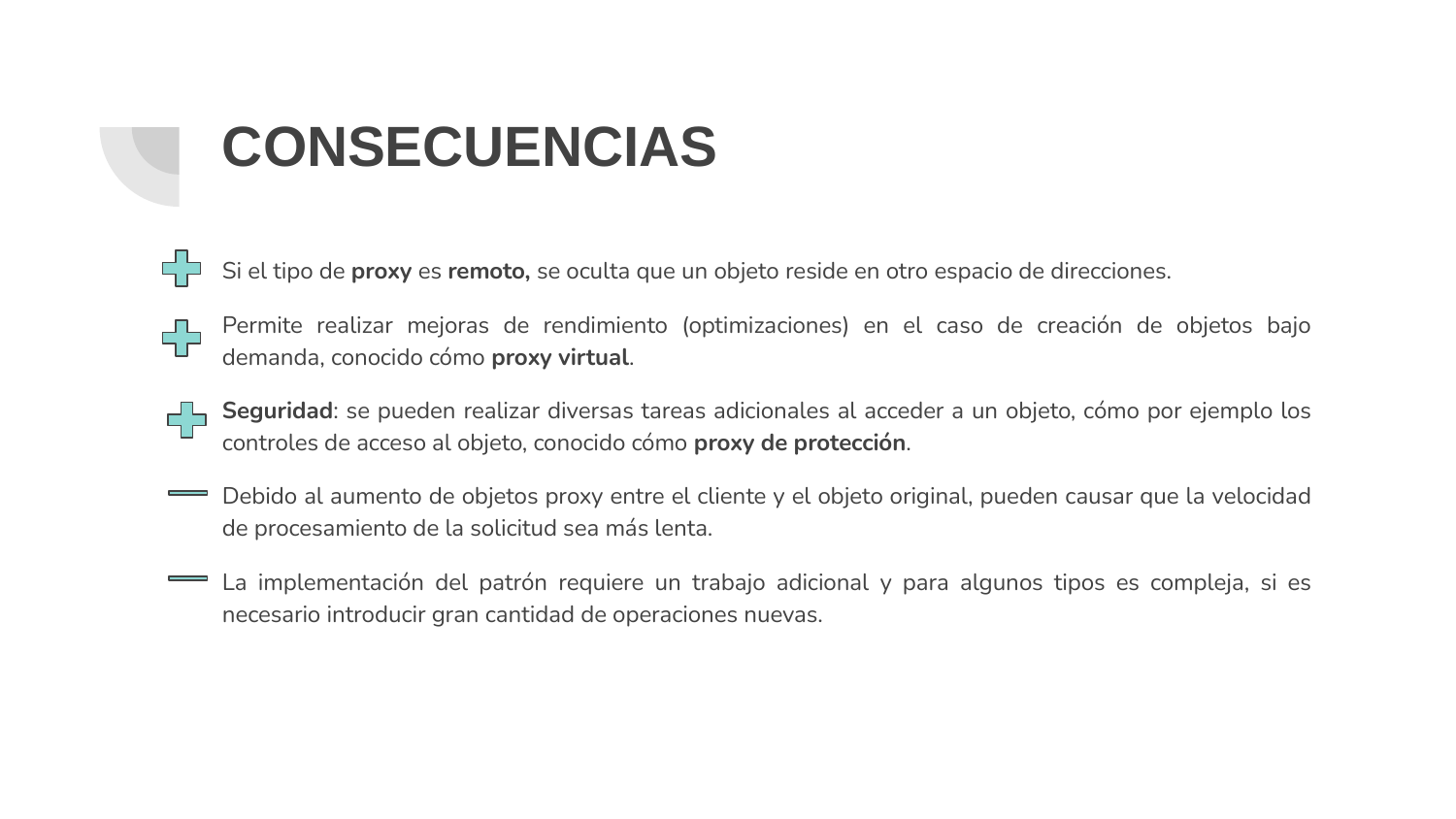

# CONSECUENCIAS
Si el tipo de proxy es remoto, se oculta que un objeto reside en otro espacio de direcciones.
Permite realizar mejoras de rendimiento (optimizaciones) en el caso de creación de objetos bajo demanda, conocido cómo proxy virtual.
Seguridad: se pueden realizar diversas tareas adicionales al acceder a un objeto, cómo por ejemplo los controles de acceso al objeto, conocido cómo proxy de protección.
Debido al aumento de objetos proxy entre el cliente y el objeto original, pueden causar que la velocidad de procesamiento de la solicitud sea más lenta.
La implementación del patrón requiere un trabajo adicional y para algunos tipos es compleja, si es necesario introducir gran cantidad de operaciones nuevas.